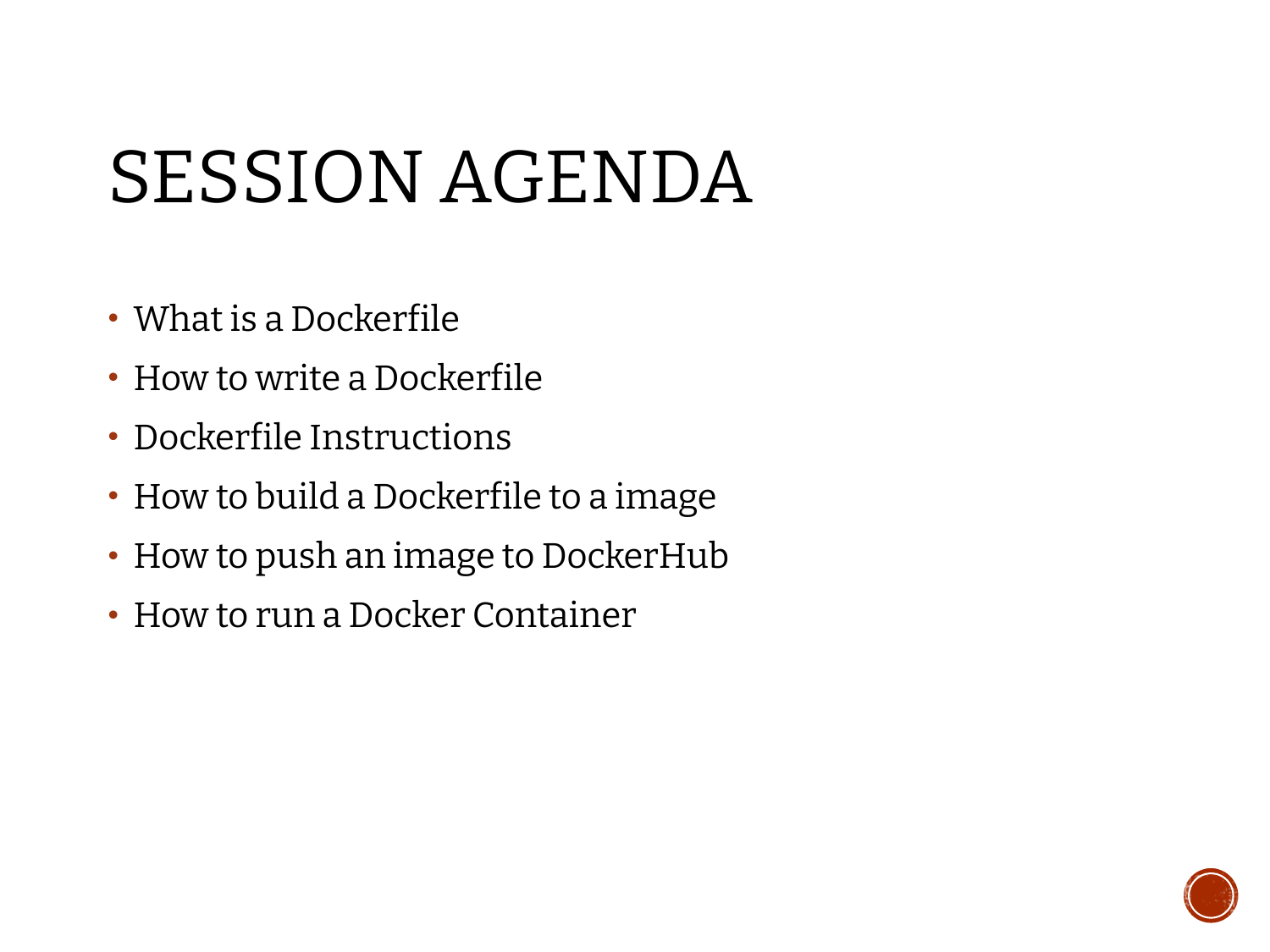

# Session Agenda
What is a Dockerfile
How to write a Dockerfile
Dockerfile Instructions
How to build a Dockerfile to a image
How to push an image to DockerHub
How to run a Docker Container